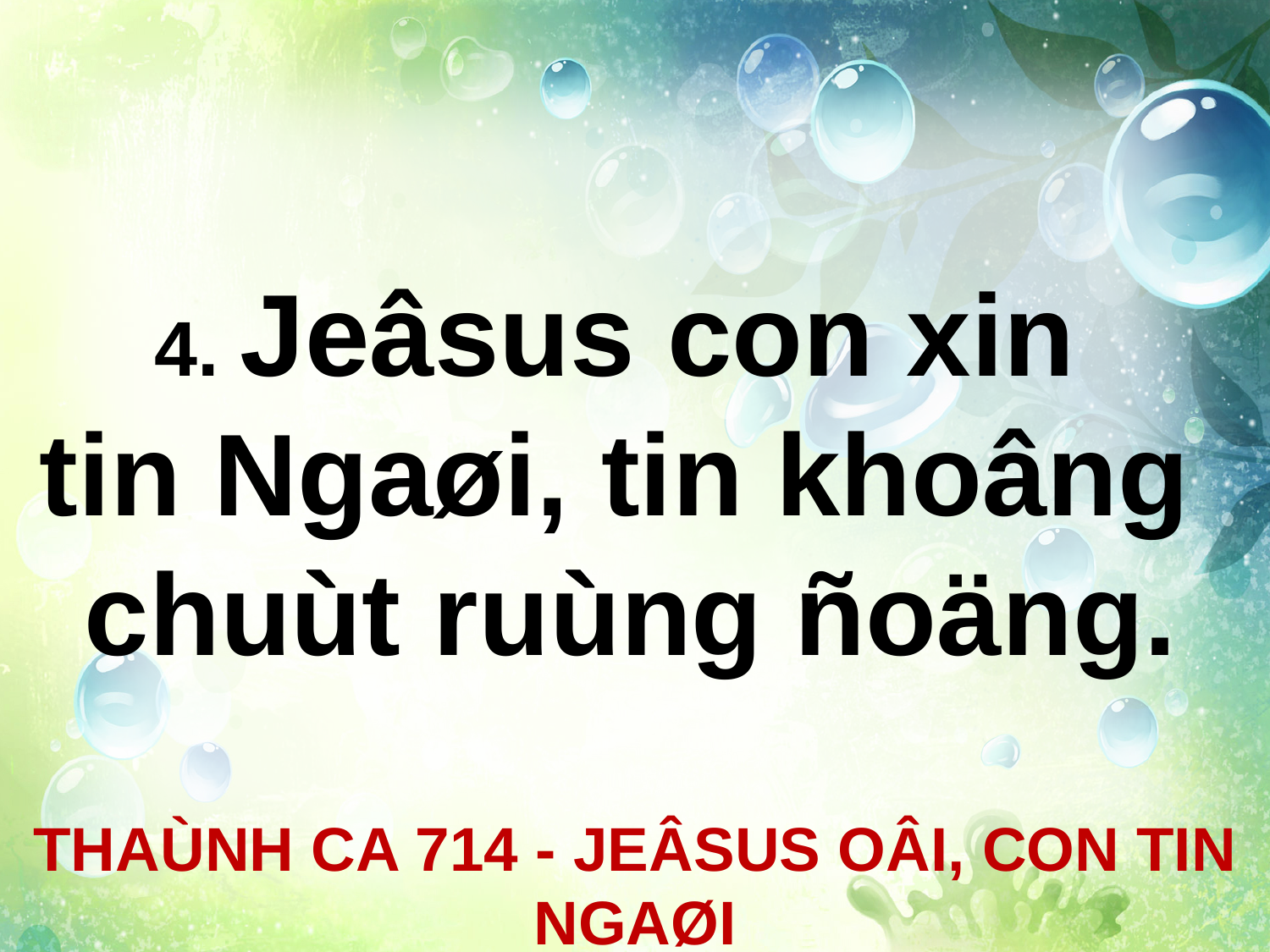

4. Jeâsus con xin
tin Ngaøi, tin khoâng
chuùt ruùng ñoäng.
THAÙNH CA 714 - JEÂSUS OÂI, CON TIN NGAØI